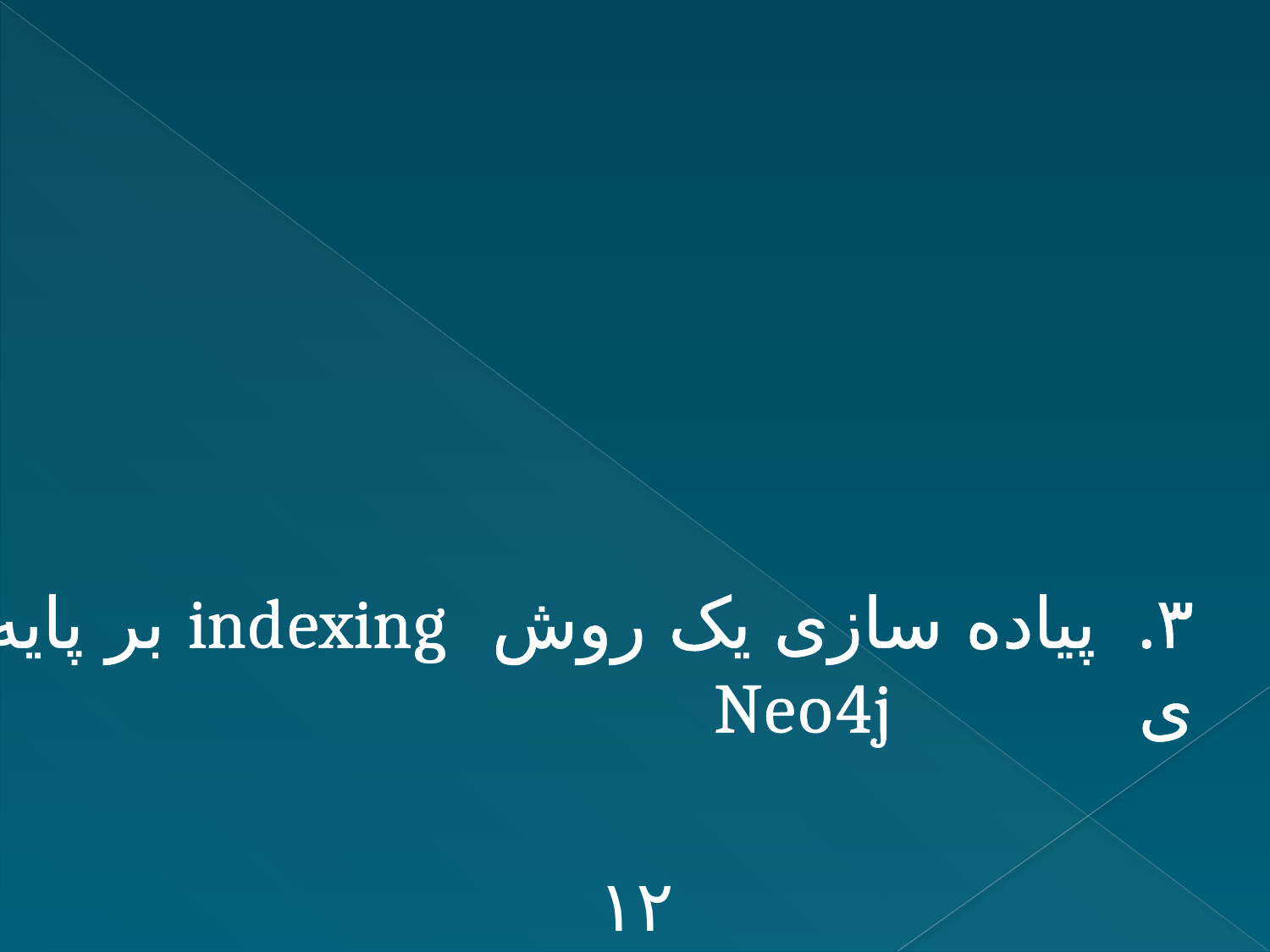

#
٣.  پیاده سازی یک روش  indexing بر پایه ی           Neo4j
١٢